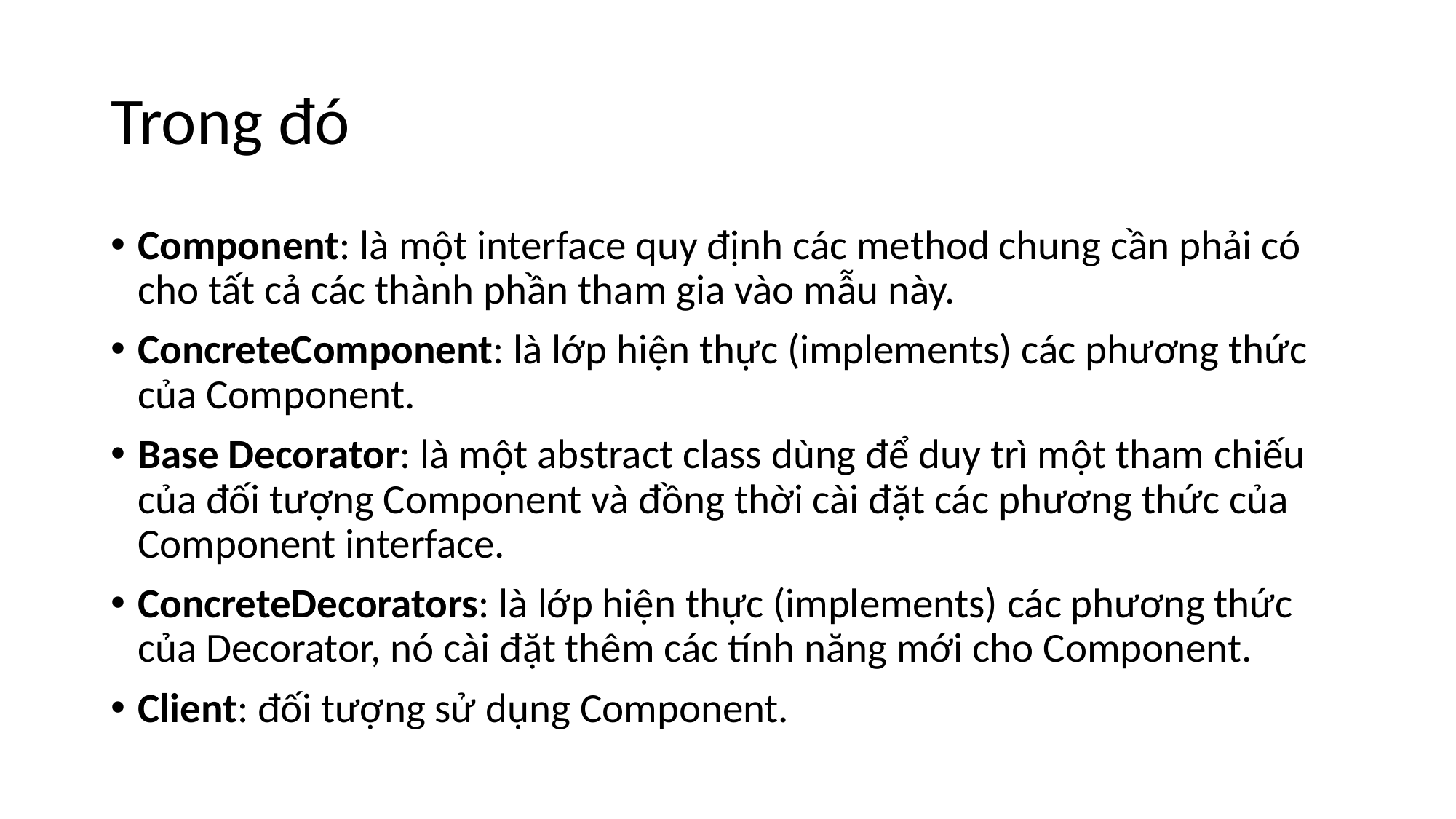

# Trong đó
Component: là một interface quy định các method chung cần phải có cho tất cả các thành phần tham gia vào mẫu này.
ConcreteComponent: là lớp hiện thực (implements) các phương thức của Component.
Base Decorator: là một abstract class dùng để duy trì một tham chiếu của đối tượng Component và đồng thời cài đặt các phương thức của Component interface.
ConcreteDecorators: là lớp hiện thực (implements) các phương thức của Decorator, nó cài đặt thêm các tính năng mới cho Component.
Client: đối tượng sử dụng Component.